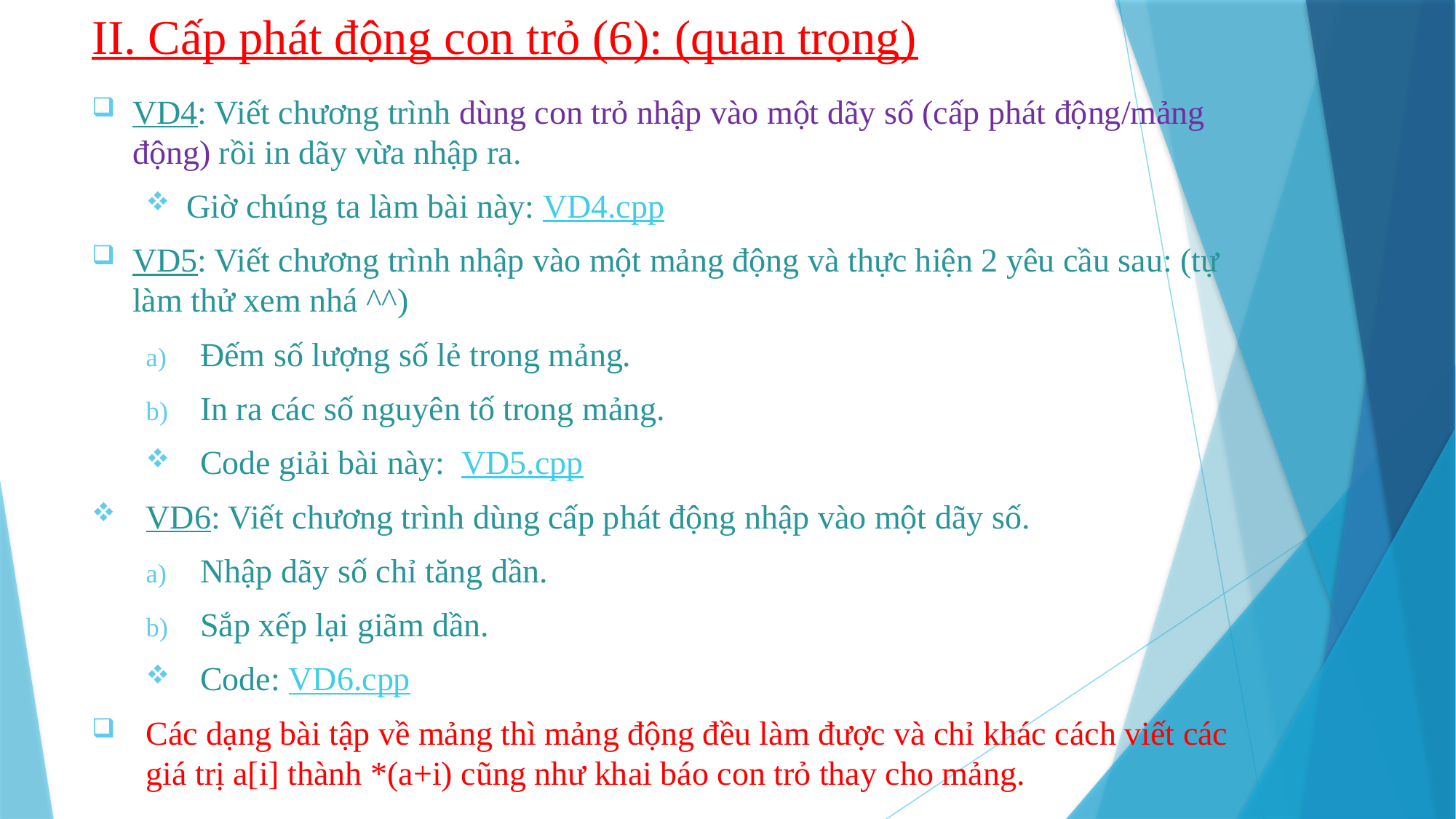

# II. Cấp phát động con trỏ (6): (quan trọng)
VD4: Viết chương trình dùng con trỏ nhập vào một dãy số (cấp phát động/mảng động) rồi in dãy vừa nhập ra.
Giờ chúng ta làm bài này: VD4.cpp
VD5: Viết chương trình nhập vào một mảng động và thực hiện 2 yêu cầu sau: (tự làm thử xem nhá ^^)
Đếm số lượng số lẻ trong mảng.
In ra các số nguyên tố trong mảng.
Code giải bài này:  VD5.cpp
VD6: Viết chương trình dùng cấp phát động nhập vào một dãy số.
Nhập dãy số chỉ tăng dần.
Sắp xếp lại giãm dần.
Code: VD6.cpp
Các dạng bài tập về mảng thì mảng động đều làm được và chỉ khác cách viết các giá trị a[i] thành *(a+i) cũng như khai báo con trỏ thay cho mảng.